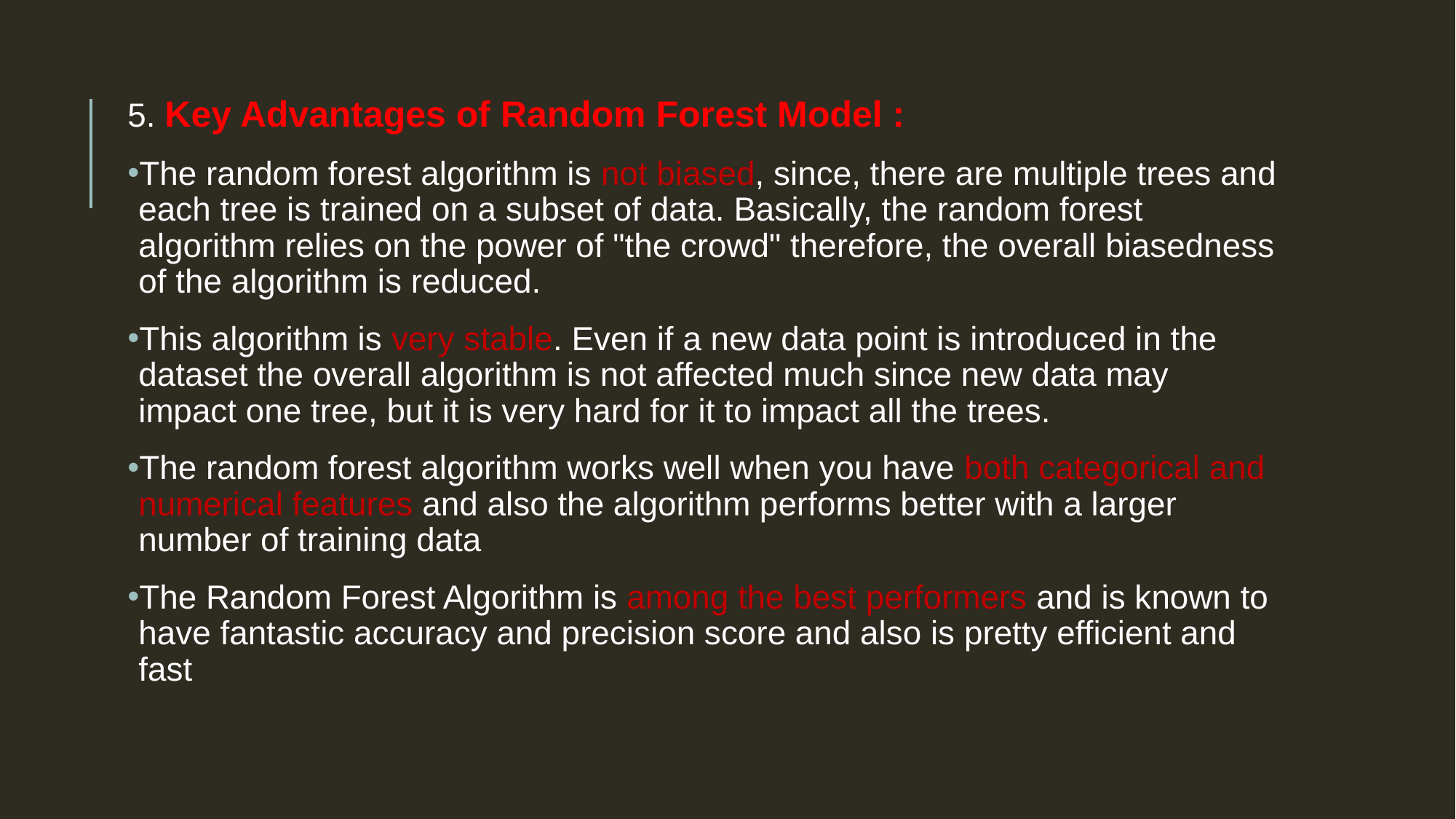

5. Key Advantages of Random Forest Model :
The random forest algorithm is not biased, since, there are multiple trees and each tree is trained on a subset of data. Basically, the random forest algorithm relies on the power of "the crowd" therefore, the overall biasedness of the algorithm is reduced.
This algorithm is very stable. Even if a new data point is introduced in the dataset the overall algorithm is not affected much since new data may impact one tree, but it is very hard for it to impact all the trees.
The random forest algorithm works well when you have both categorical and numerical features and also the algorithm performs better with a larger number of training data
The Random Forest Algorithm is among the best performers and is known to have fantastic accuracy and precision score and also is pretty efficient and fast